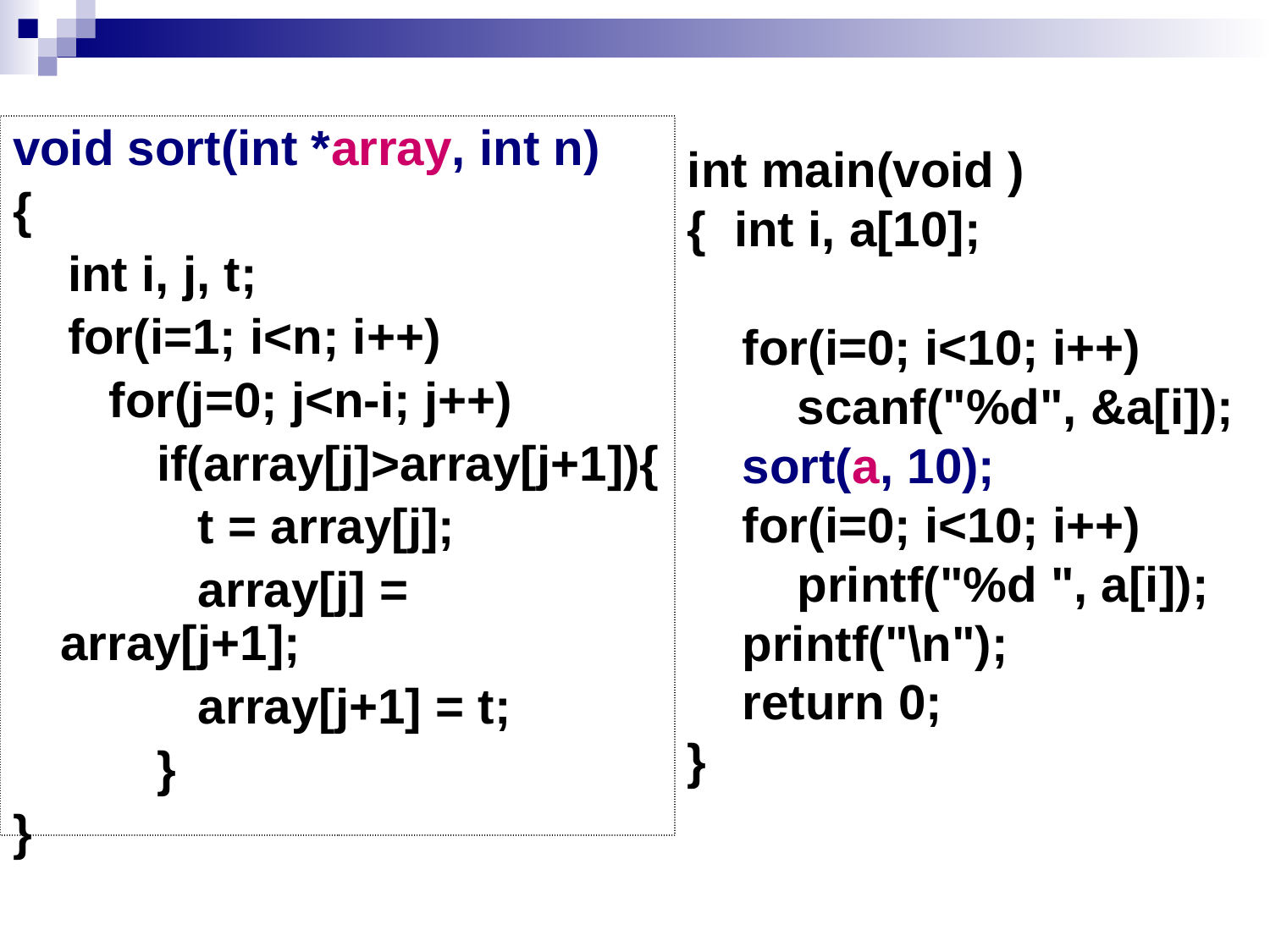

void sort(int *array, int n)
{
    int i, j, t;
    for(i=1; i<n; i++)
       for(j=0; j<n-i; j++)
	       if(array[j]>array[j+1]){
	          t = array[j];
	          array[j] = array[j+1];
	          array[j+1] = t;
	       }
}
int main(void )
{  int i, a[10];

    for(i=0; i<10; i++)
        scanf("%d", &a[i]);
    sort(a, 10);
    for(i=0; i<10; i++)
        printf("%d ", a[i]);
    printf("\n");
    return 0;
}